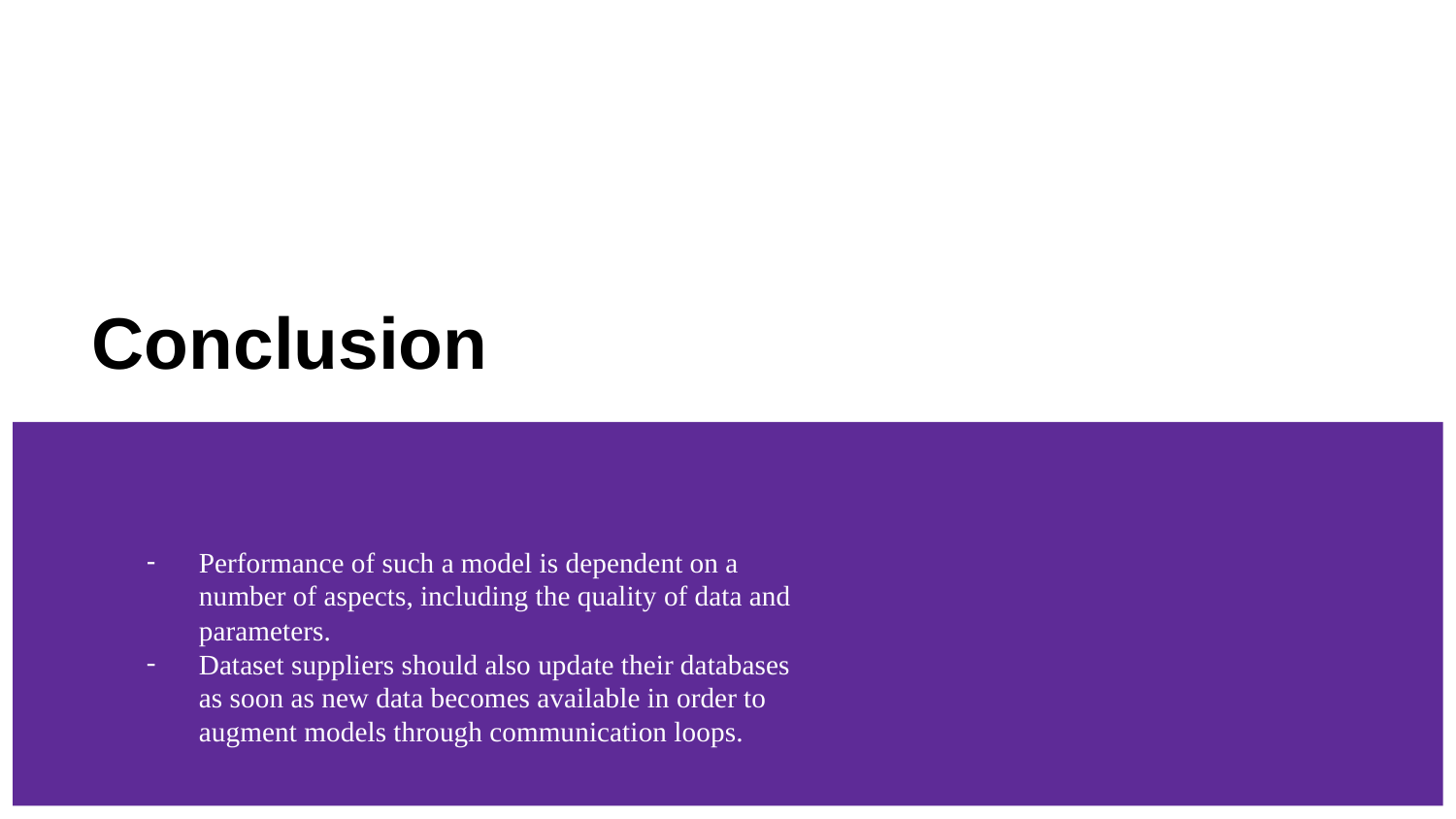

# Conclusion
Performance of such a model is dependent on a number of aspects, including the quality of data and parameters.
Dataset suppliers should also update their databases as soon as new data becomes available in order to augment models through communication loops.